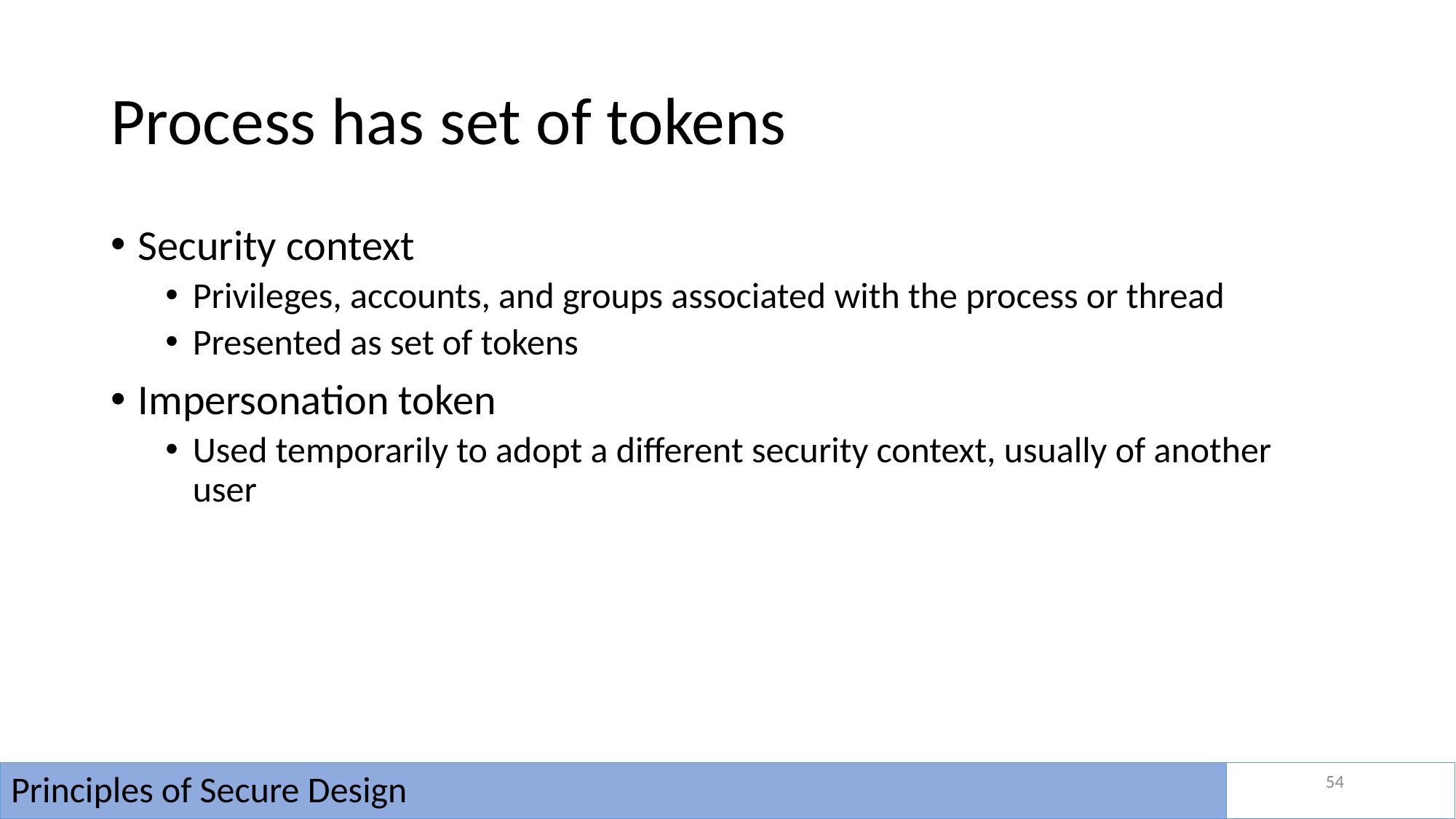

# Process has set of tokens
Security context
Privileges, accounts, and groups associated with the process or thread
Presented as set of tokens
Impersonation token
Used temporarily to adopt a different security context, usually of another user
54
Principles of Secure Design